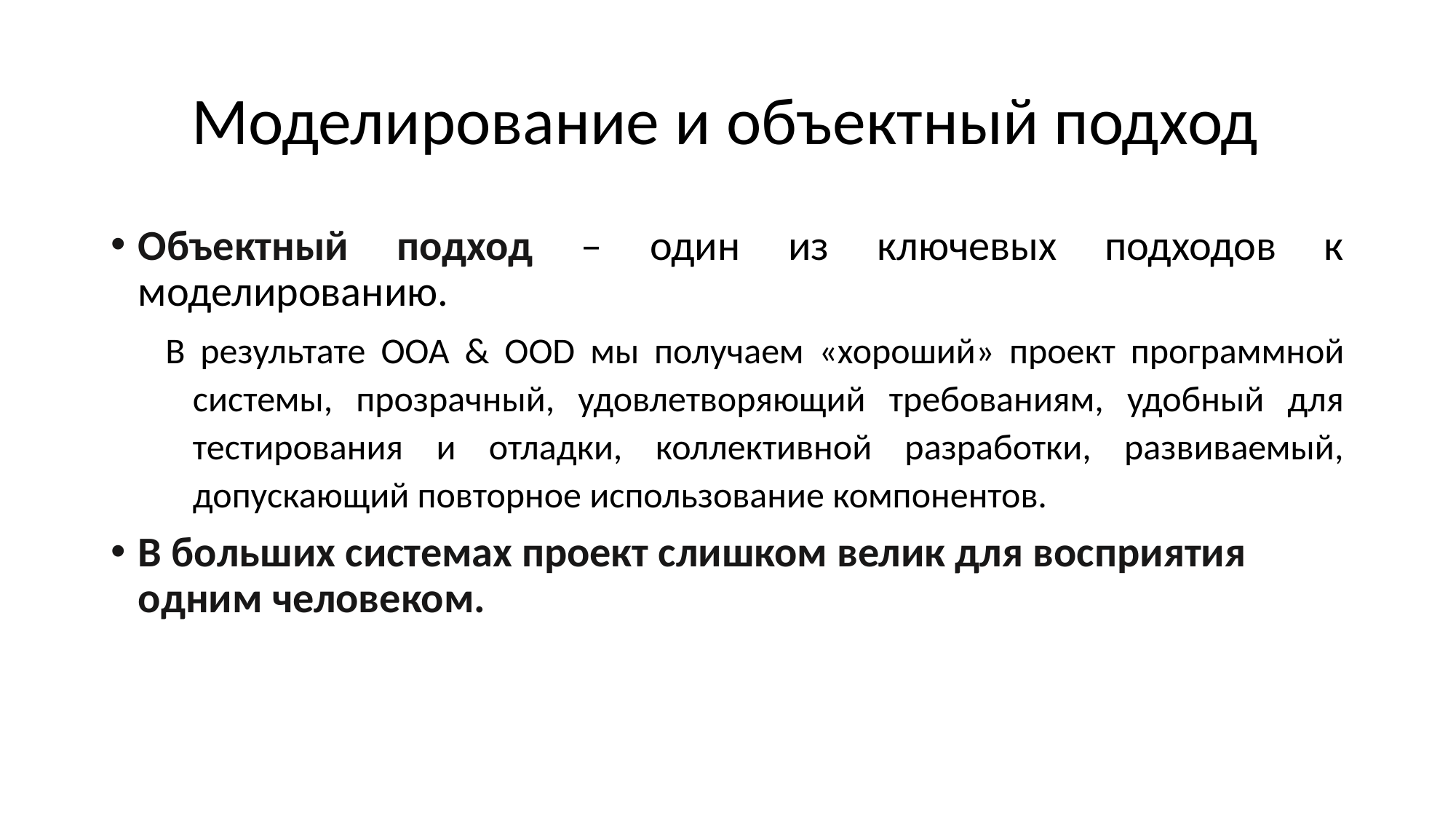

# Моделирование и объектный подход
Объектный подход – один из ключевых подходов к моделированию.
В результате OOA & OOD мы получаем «хороший» проект программной системы, прозрачный, удовлетворяющий требованиям, удобный для тестирования и отладки, коллективной разработки, развиваемый, допускающий повторное использование компонентов.
В больших системах проект слишком велик для восприятия одним человеком.